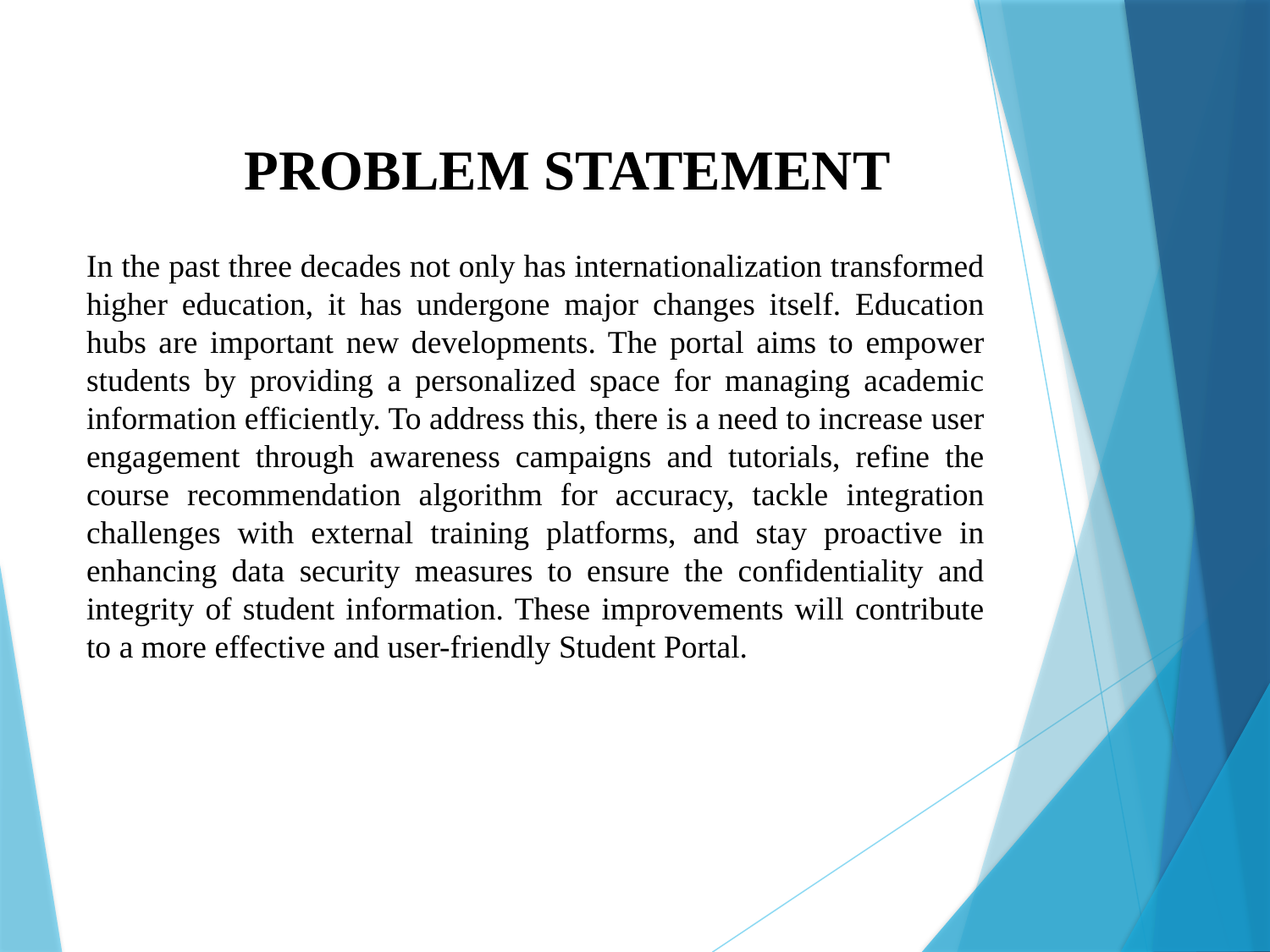

PROBLEM STATEMENT
In the past three decades not only has internationalization transformed higher education, it has undergone major changes itself. Education hubs are important new developments. The portal aims to empower students by providing a personalized space for managing academic information efficiently. To address this, there is a need to increase user engagement through awareness campaigns and tutorials, refine the course recommendation algorithm for accuracy, tackle integration challenges with external training platforms, and stay proactive in enhancing data security measures to ensure the confidentiality and integrity of student information. These improvements will contribute to a more effective and user-friendly Student Portal.